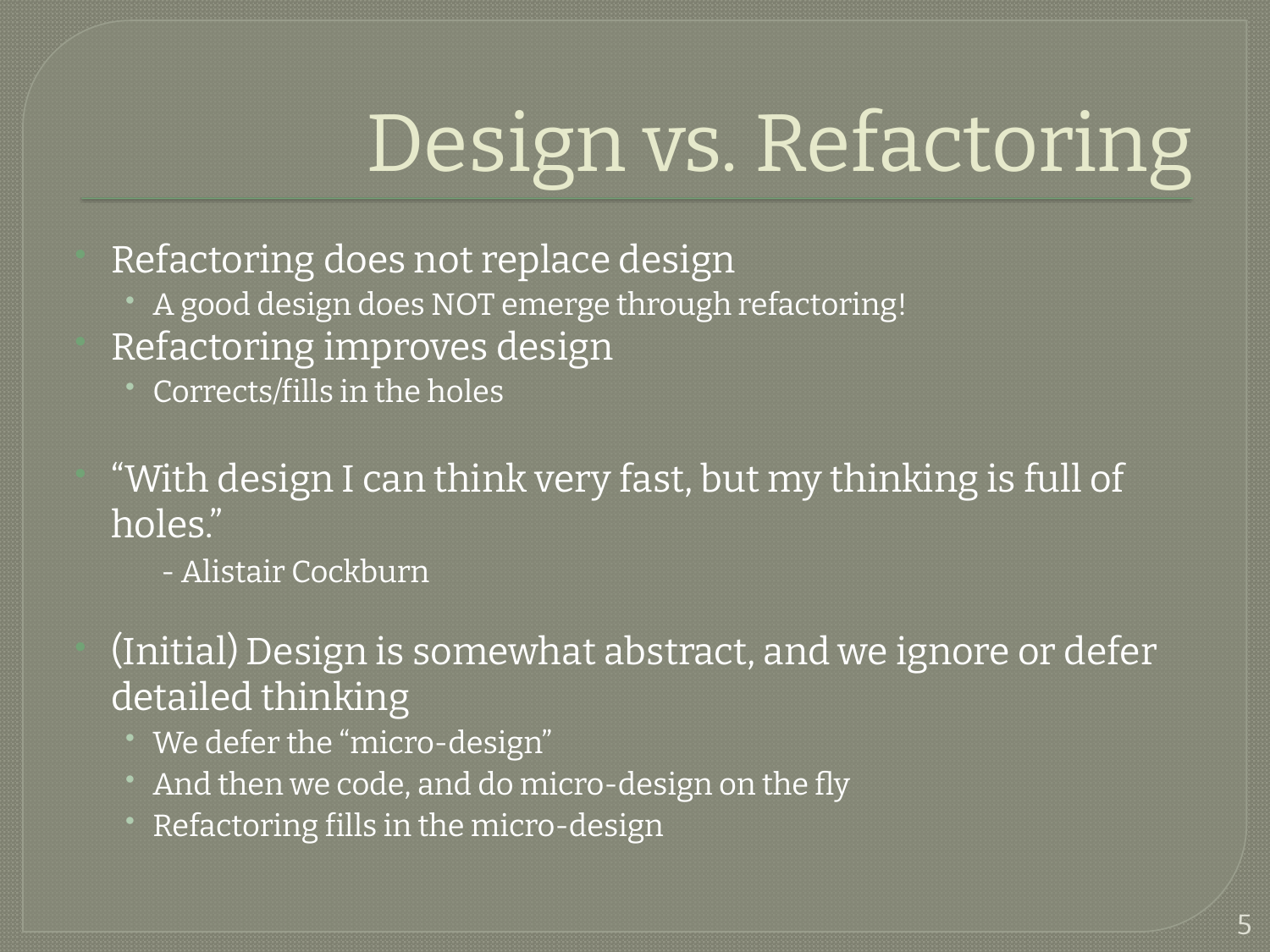

# Design vs. Refactoring
Refactoring does not replace design
A good design does NOT emerge through refactoring!
Refactoring improves design
Corrects/fills in the holes

“With design I can think very fast, but my thinking is full of holes.”
				- Alistair Cockburn

(Initial) Design is somewhat abstract, and we ignore or defer detailed thinking
We defer the “micro-design”
And then we code, and do micro-design on the fly
Refactoring fills in the micro-design
5